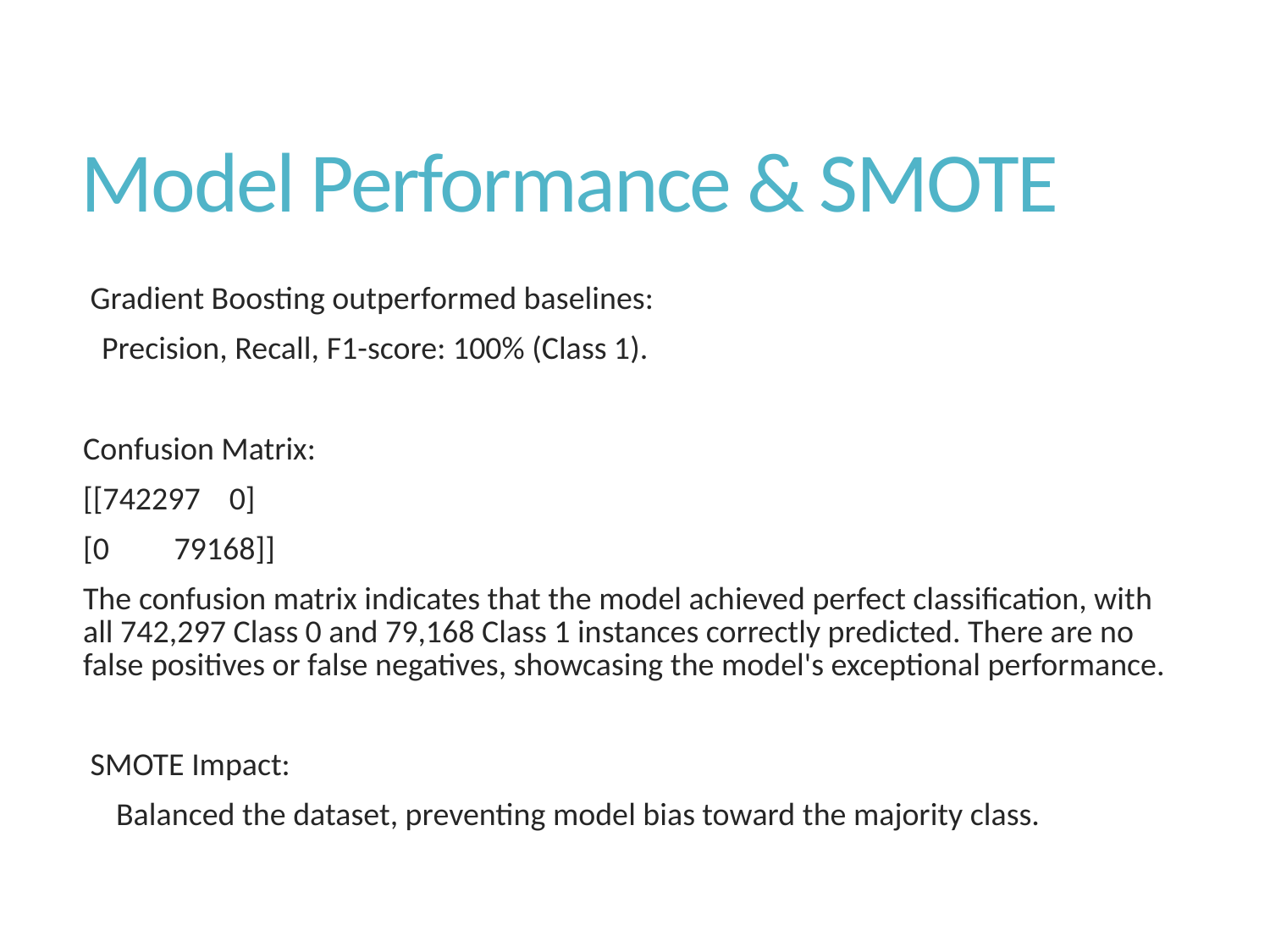

# Model Performance & SMOTE
 Gradient Boosting outperformed baselines:
 Precision, Recall, F1-score: 100% (Class 1).

Confusion Matrix:
[[742297    0]
[0         79168]]
The confusion matrix indicates that the model achieved perfect classification, with all 742,297 Class 0 and 79,168 Class 1 instances correctly predicted. There are no false positives or false negatives, showcasing the model's exceptional performance.

 SMOTE Impact:
   Balanced the dataset, preventing model bias toward the majority class.